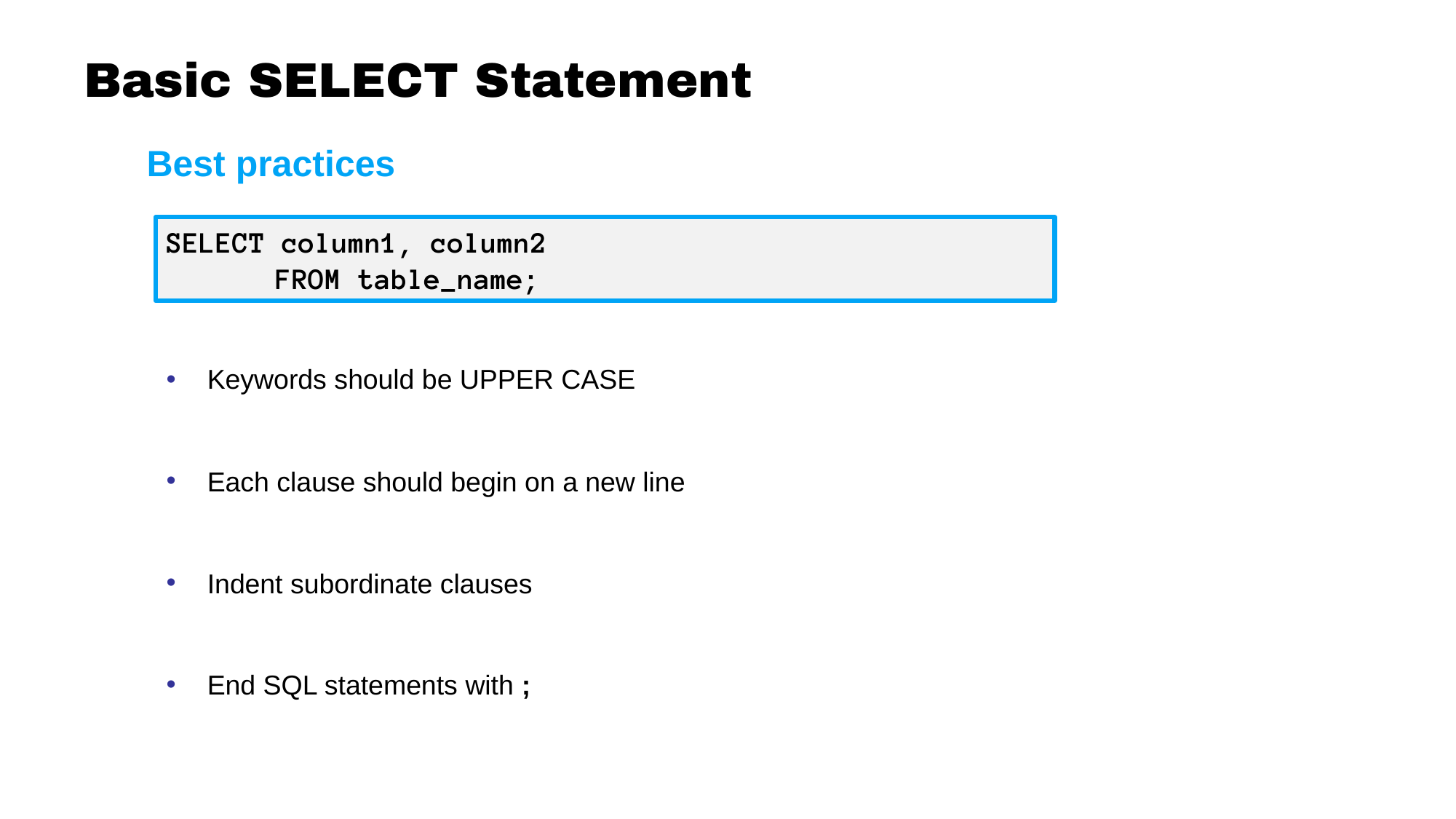

# Basic SELECT Statement
Best practices
SELECT column1, column2
	FROM table_name;
Keywords should be UPPER CASE

Each clause should begin on a new line

Indent subordinate clauses

End SQL statements with ;